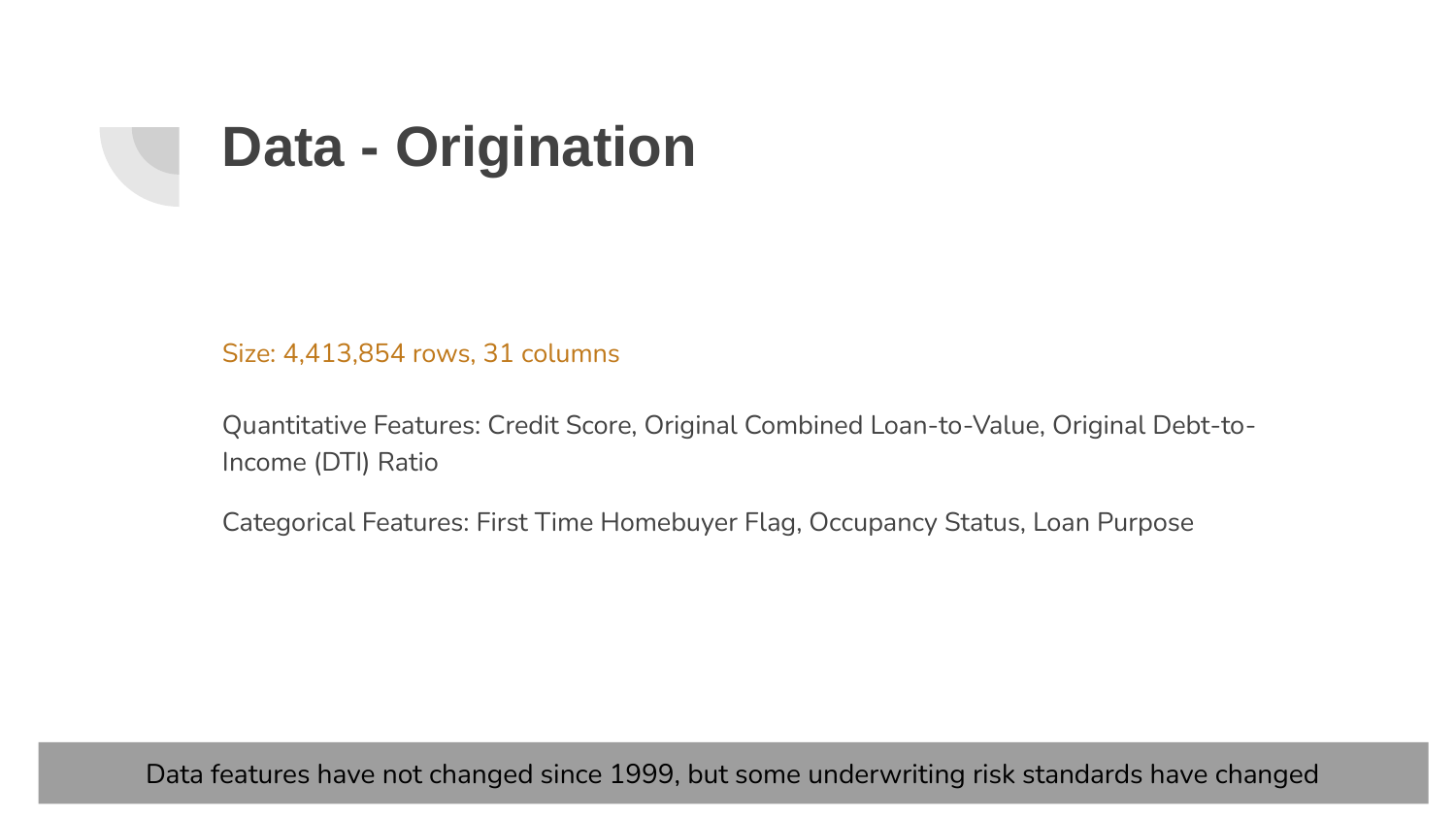

# Data - Origination

Size: 4,413,854 rows, 31 columns

Quantitative Features: Credit Score, Original Combined Loan-to-Value, Original Debt-to-Income (DTI) Ratio
Categorical Features: First Time Homebuyer Flag, Occupancy Status, Loan Purpose
Data features have not changed since 1999, but some underwriting risk standards have changed